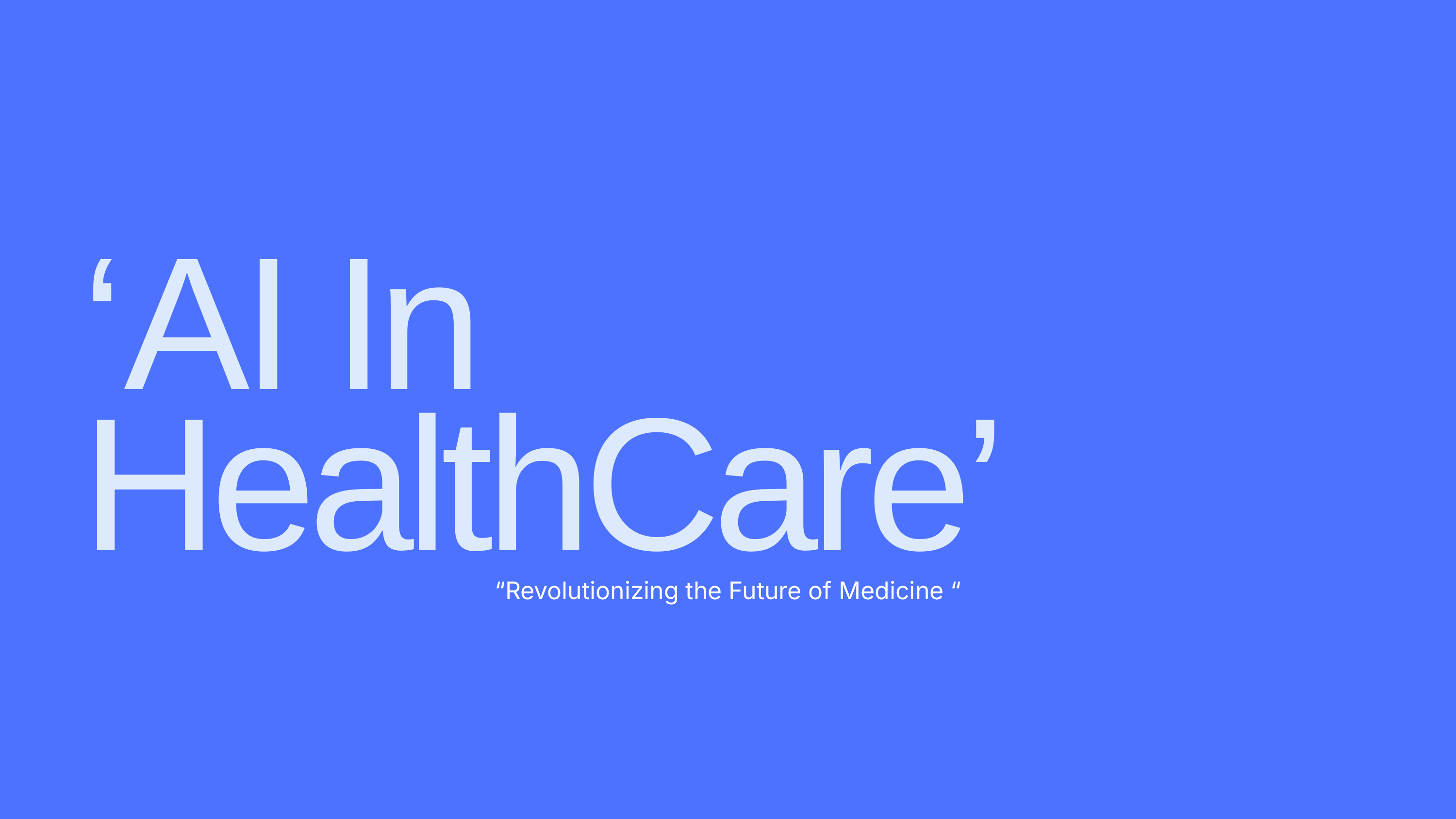

‘AI In
HealthCare’
“Revolutionizing the Future of Medicine “